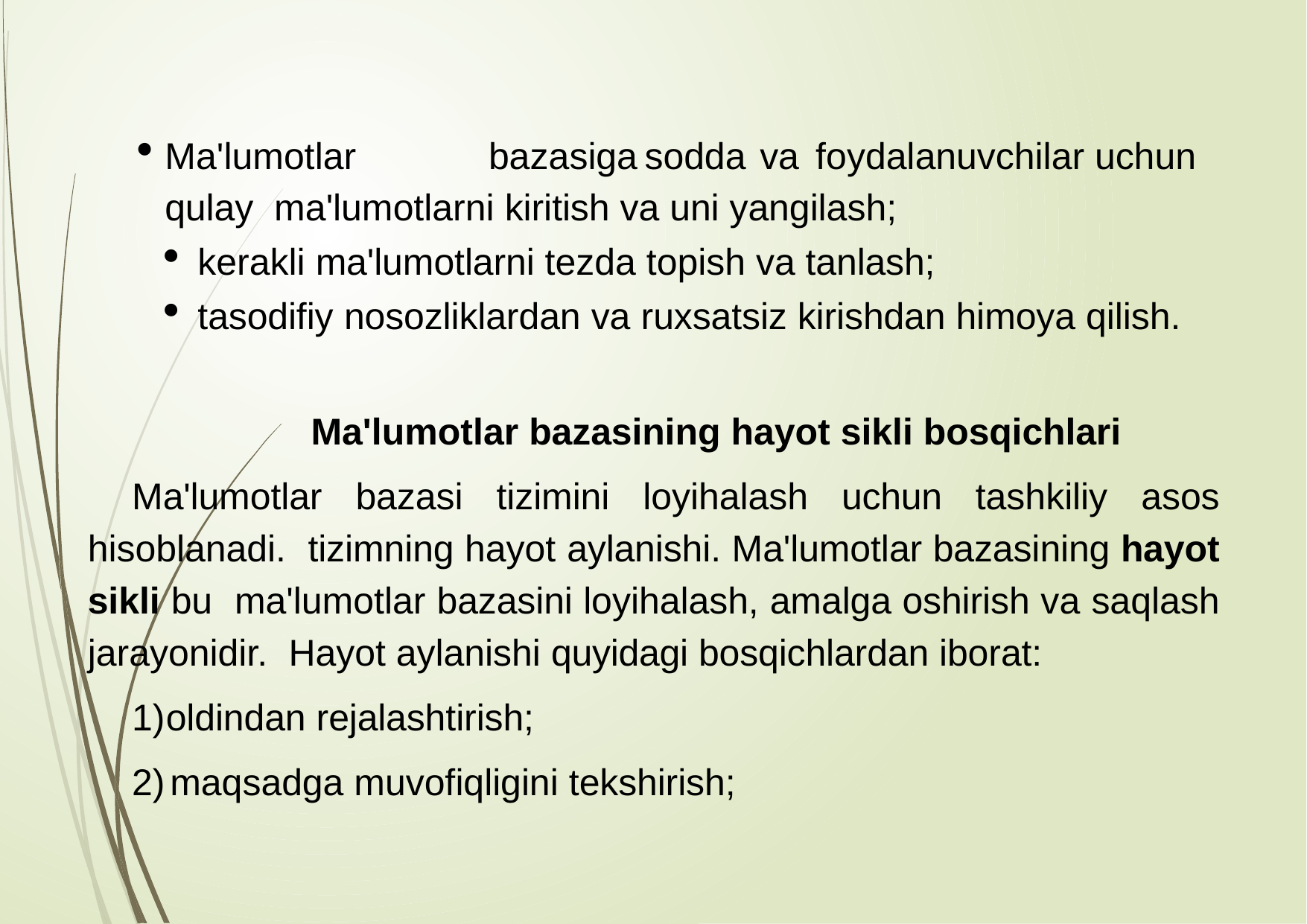

Ma'lumotlar	bazasiga	sodda	va	foydalanuvchilar	uchun	qulay  ma'lumotlarni kiritish va uni yangilash;
kerakli ma'lumotlarni tezda topish va tanlash;
tasodifiy nosozliklardan va ruxsatsiz kirishdan himoya qilish.

Ma'lumotlar bazasining hayot sikli bosqichlari
Ma'lumotlar bazasi tizimini loyihalash uchun tashkiliy asos hisoblanadi.  tizimning hayot aylanishi. Ma'lumotlar bazasining hayot sikli bu  ma'lumotlar bazasini loyihalash, amalga oshirish va saqlash jarayonidir.  Hayot aylanishi quyidagi bosqichlardan iborat:
oldindan rejalashtirish;
maqsadga muvofiqligini tekshirish;